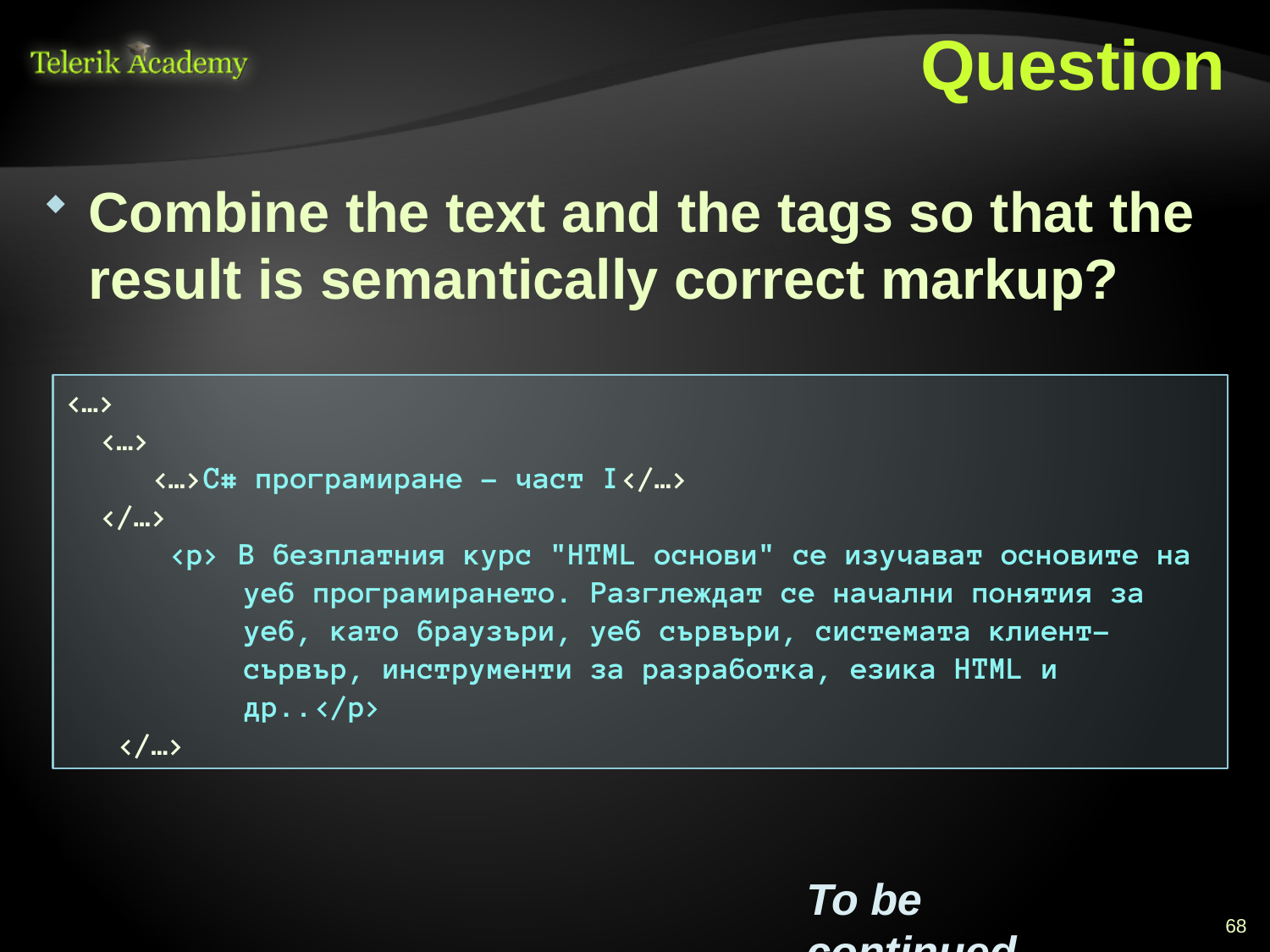

# Question
Combine the text and the tags so that the result is semantically correct markup?
<…>
  <…>
     <…>C# програмиране - част I</…>
  </…>
      <p> В безплатния курс "HTML oснови" се изучават основите на   	   уеб програмирането. Разглеждат се начални понятия за 	  	   уеб, като браузъри, уеб сървъри, системата клиент-	   	   сървър, инструменти за разработка, езика HTML и 	 	 	   др..</p>
   </…>
To be continued…
68